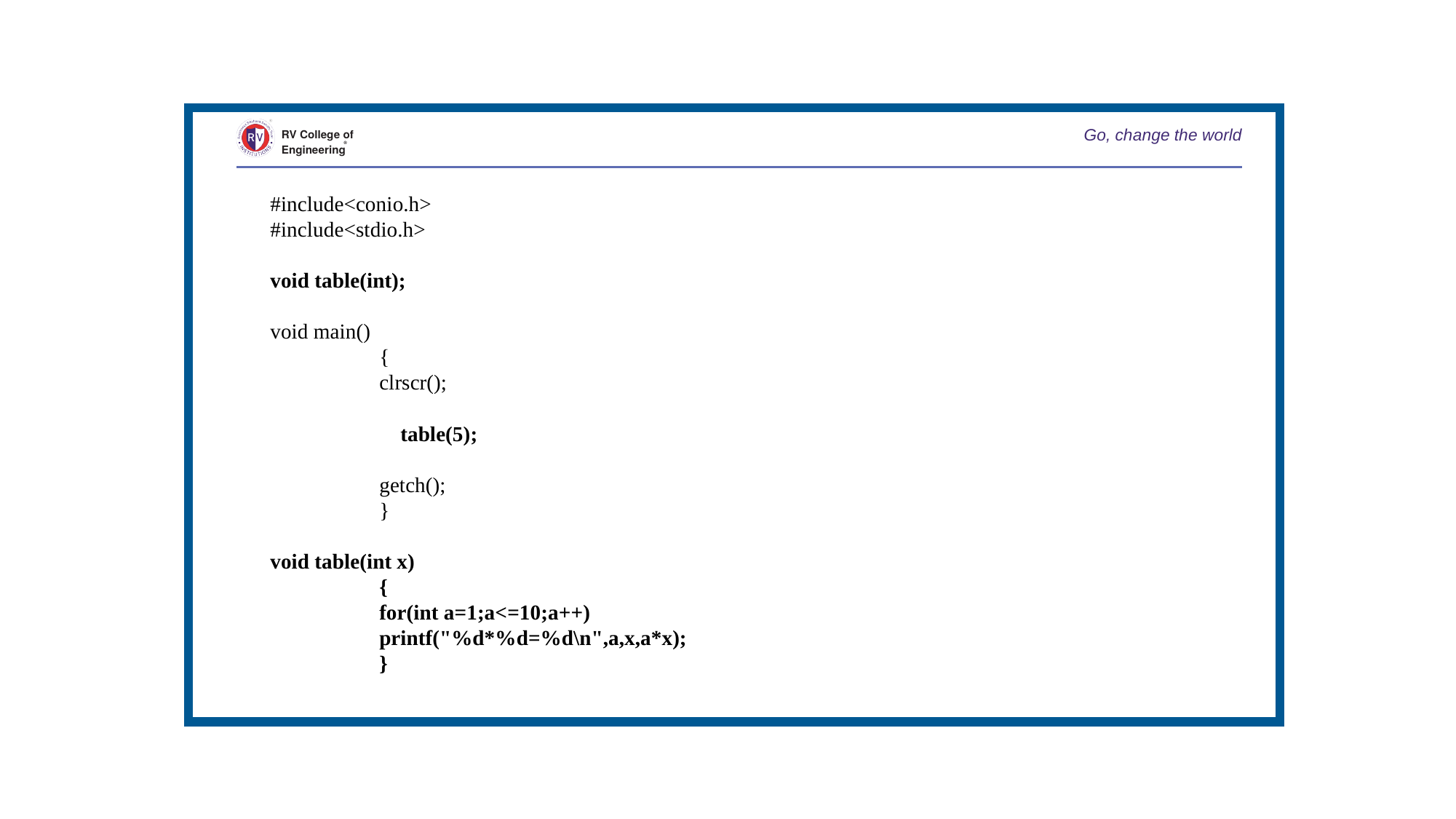

Go, change the world
RV College of
Engineering

#include<conio.h>
#include<stdio.h>

void table(int);

void main()
	{
	clrscr();

	    table(5);

	getch();
	}

void table(int x)
	{
	for(int a=1;a<=10;a++)
	printf("%d*%d=%d\n",a,x,a*x);
	}